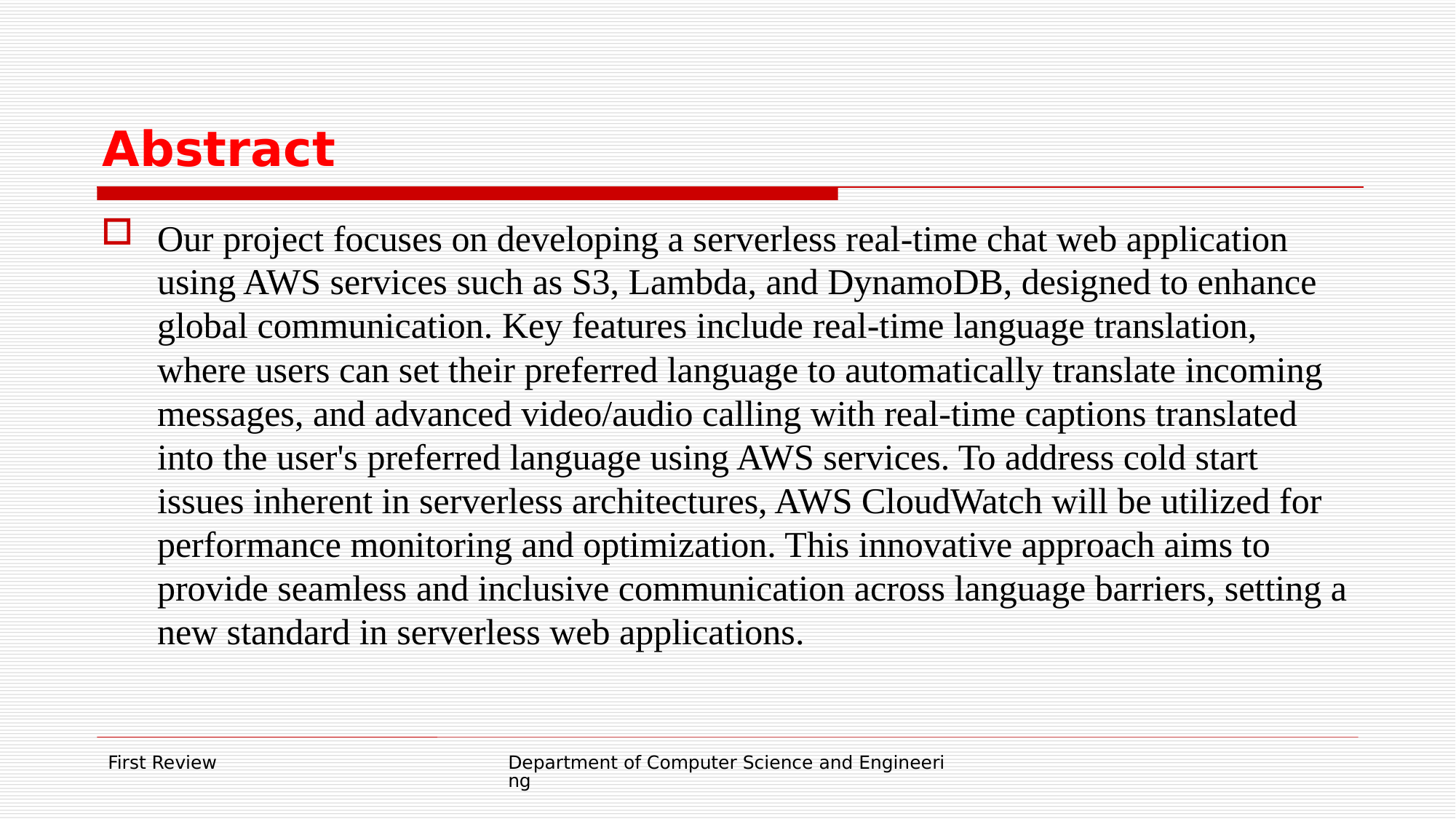

# Abstract
Our project focuses on developing a serverless real-time chat web application using AWS services such as S3, Lambda, and DynamoDB, designed to enhance global communication. Key features include real-time language translation, where users can set their preferred language to automatically translate incoming messages, and advanced video/audio calling with real-time captions translated into the user's preferred language using AWS services. To address cold start issues inherent in serverless architectures, AWS CloudWatch will be utilized for performance monitoring and optimization. This innovative approach aims to provide seamless and inclusive communication across language barriers, setting a new standard in serverless web applications.

First Review
Department of Computer Science and Engineering
14